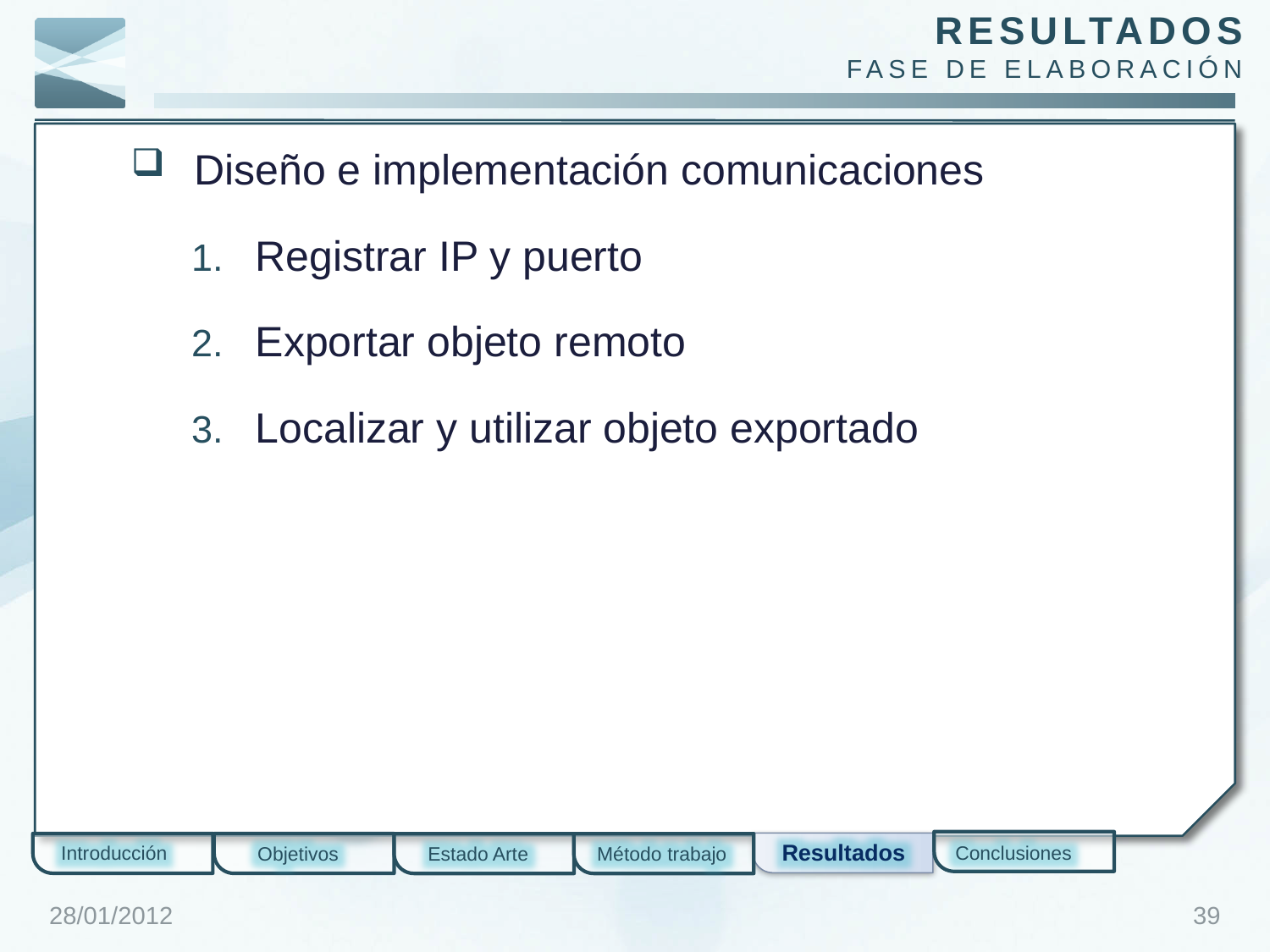

resultados
Fase de elaboración
Diseño e implementación comunicaciones
Registrar IP y puerto
Exportar objeto remoto
Localizar y utilizar objeto exportado

Resultados
Introducción
Conclusiones
Objetivos
Estado Arte
Método trabajo
28/01/2012
39